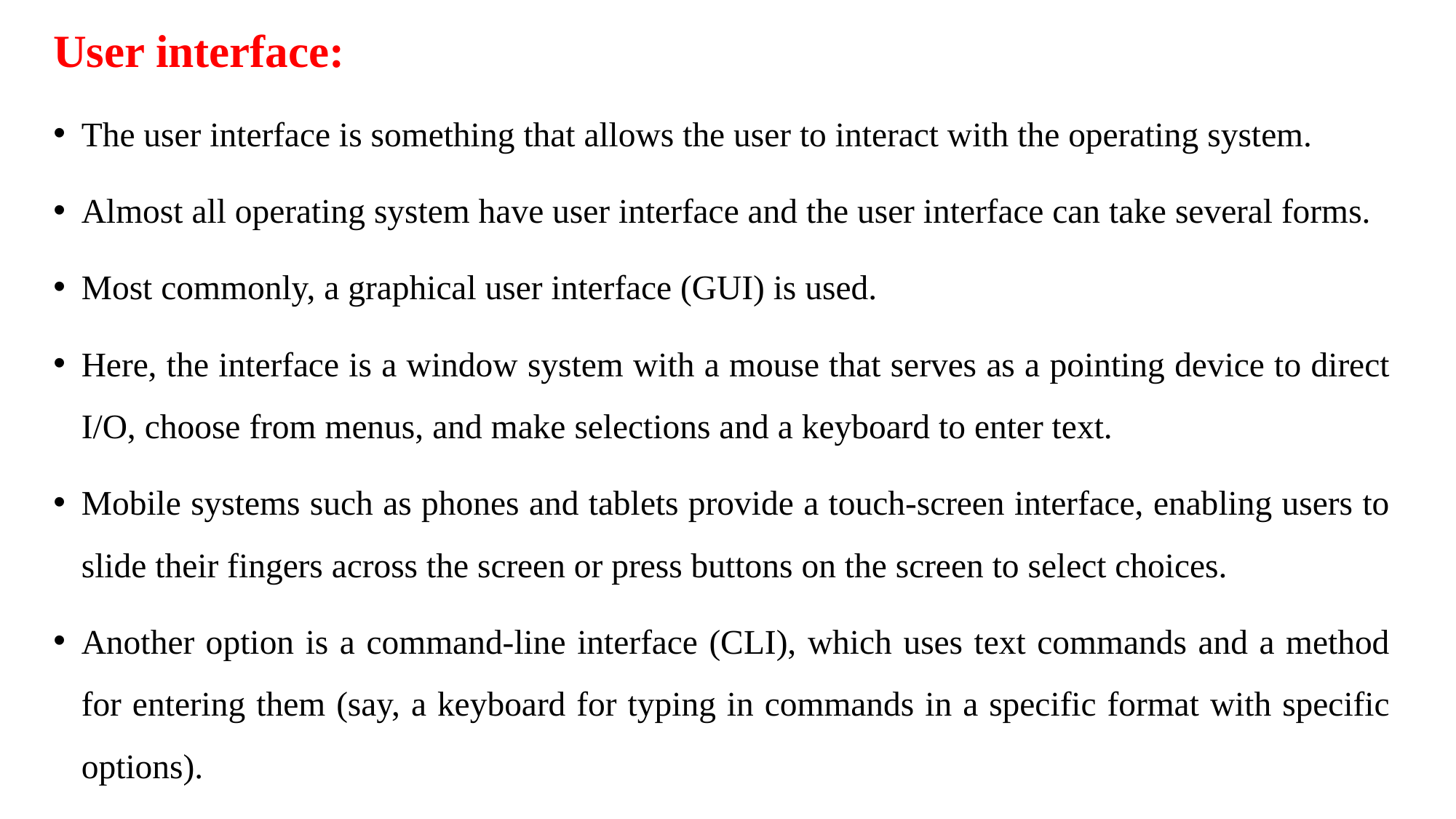

User interface:
The user interface is something that allows the user to interact with the operating system.
Almost all operating system have user interface and the user interface can take several forms.
Most commonly, a graphical user interface (GUI) is used.
Here, the interface is a window system with a mouse that serves as a pointing device to direct I/O, choose from menus, and make selections and a keyboard to enter text.
Mobile systems such as phones and tablets provide a touch-screen interface, enabling users to slide their fingers across the screen or press buttons on the screen to select choices.
Another option is a command-line interface (CLI), which uses text commands and a method for entering them (say, a keyboard for typing in commands in a specific format with specific options).